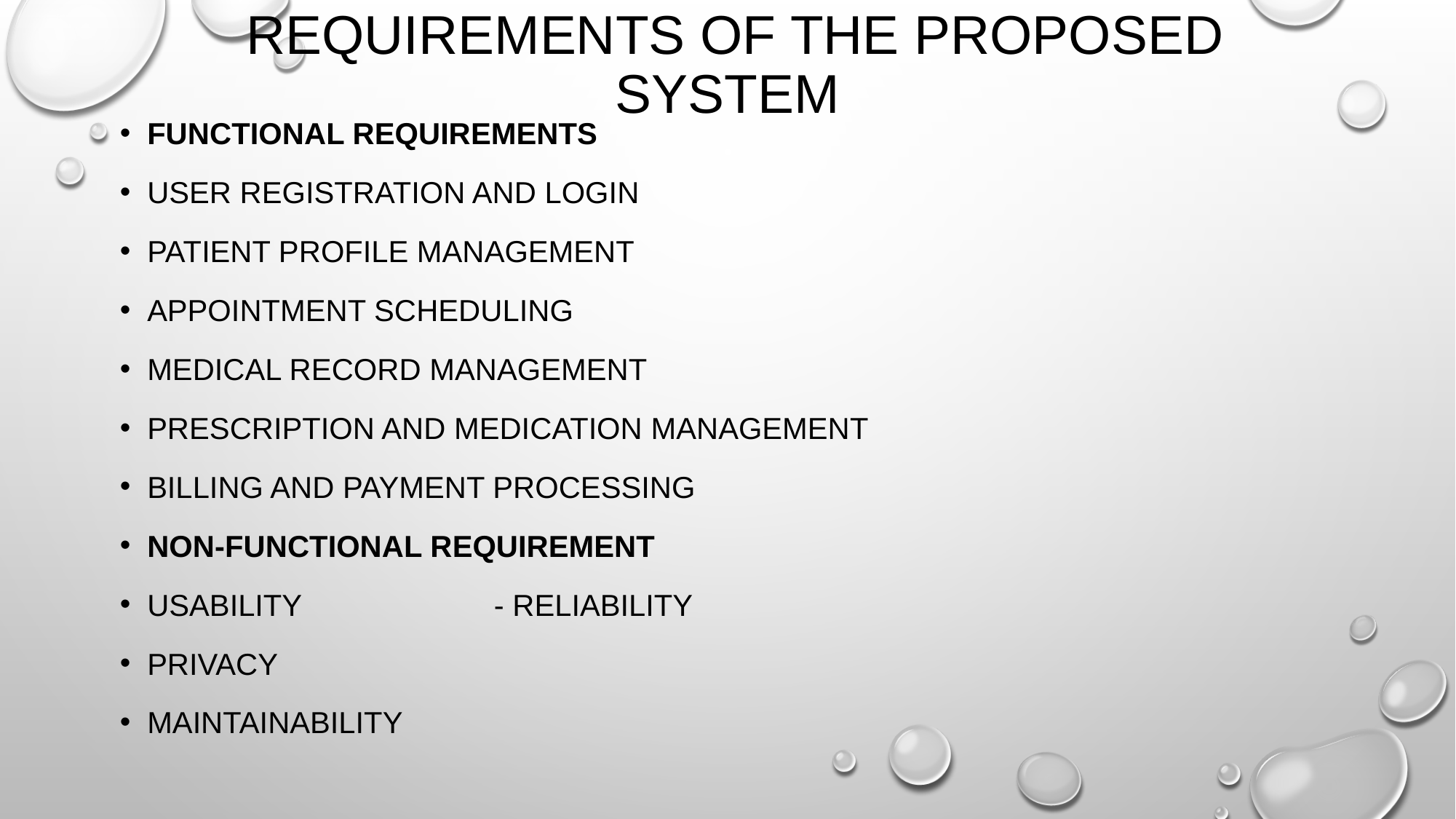

# Requirements of the proposed system
Functional requirements
User Registration and Login
Patient Profile Management
Appointment Scheduling
Medical Record Management
Prescription and Medication Management
Billing and Payment Processing
Non-functional requirement
Usability                       - Reliability
Privacy
Maintainability